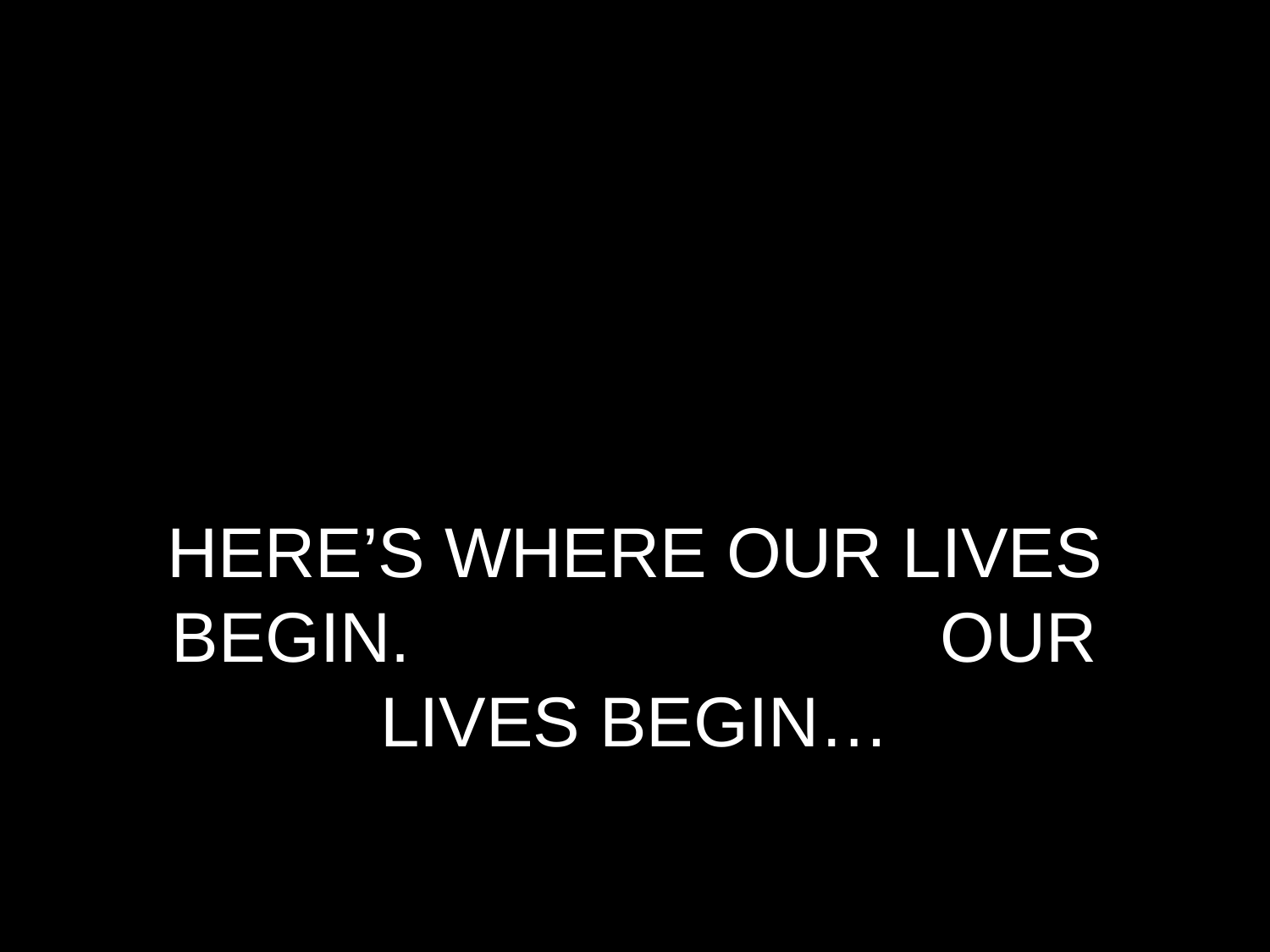

# HERE’S WHERE OUR LIVES BEGIN.                           OUR LIVES BEGIN…